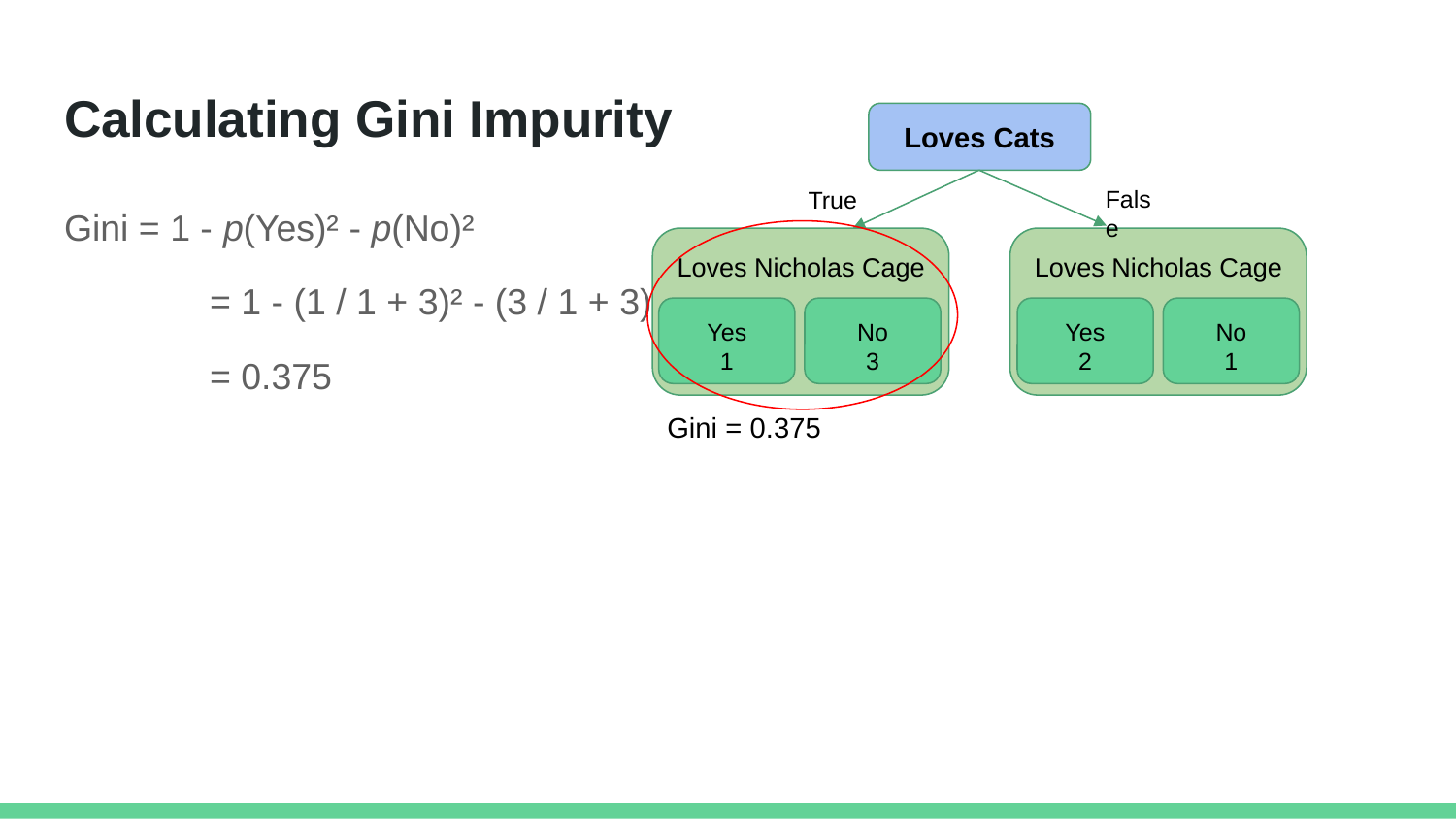

# Calculating Gini Impurity
Loves Cats
True
False
Loves Nicholas Cage
Loves Nicholas Cage
Yes
1

No
3
Yes
2
No
1
Gini = 1 - p(Yes)² - p(No)²
	= 1 - (1 / 1 + 3)² - (3 / 1 + 3)²
	= 0.375

Gini = 0.375